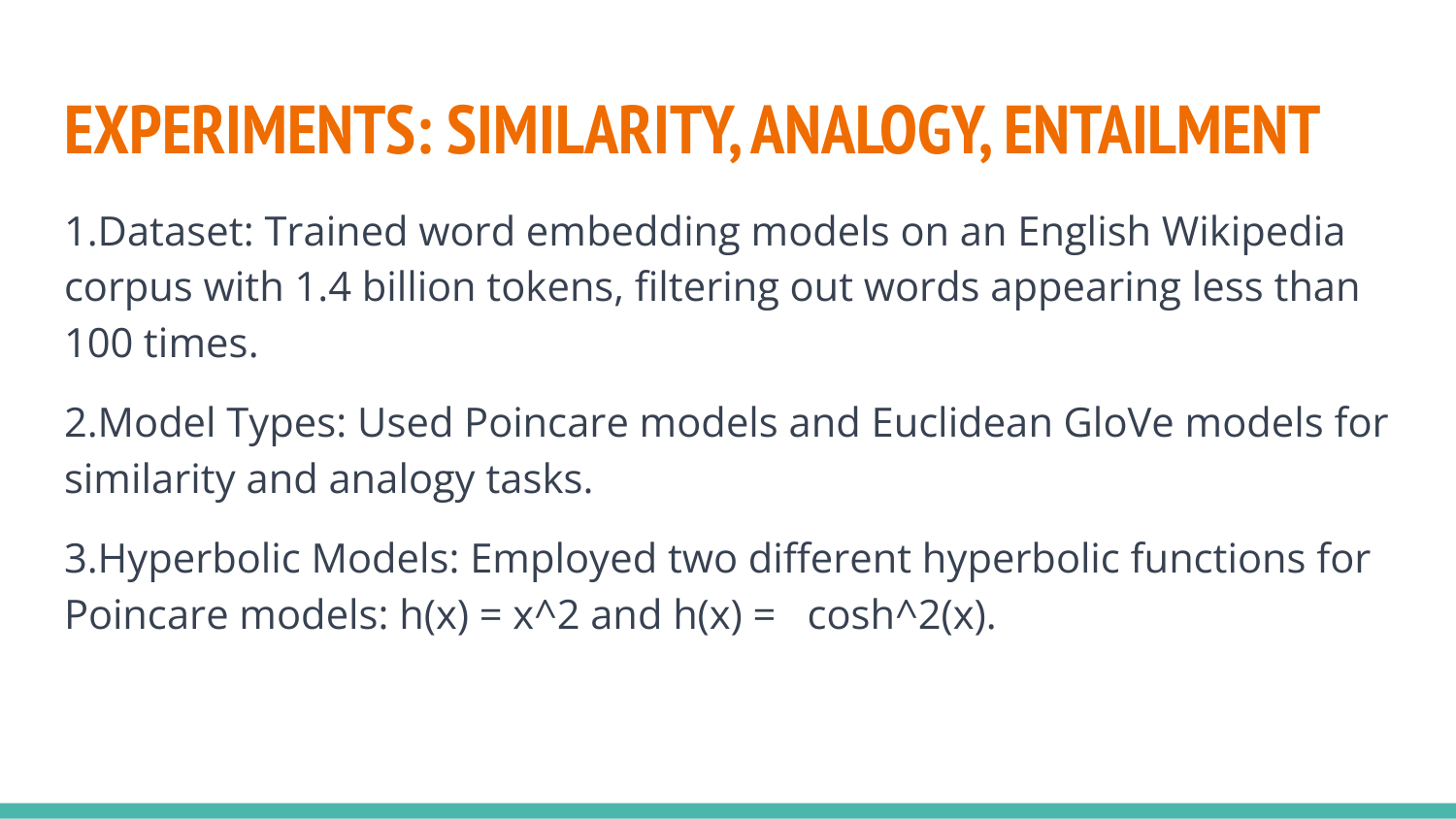

# EXPERIMENTS: SIMILARITY, ANALOGY, ENTAILMENT
1.Dataset: Trained word embedding models on an English Wikipedia corpus with 1.4 billion tokens, filtering out words appearing less than 100 times.
2.Model Types: Used Poincare models and Euclidean GloVe models for similarity and analogy tasks.
3.Hyperbolic Models: Employed two different hyperbolic functions for Poincare models: h(x) = x^2 and h(x) =   cosh^2(x).